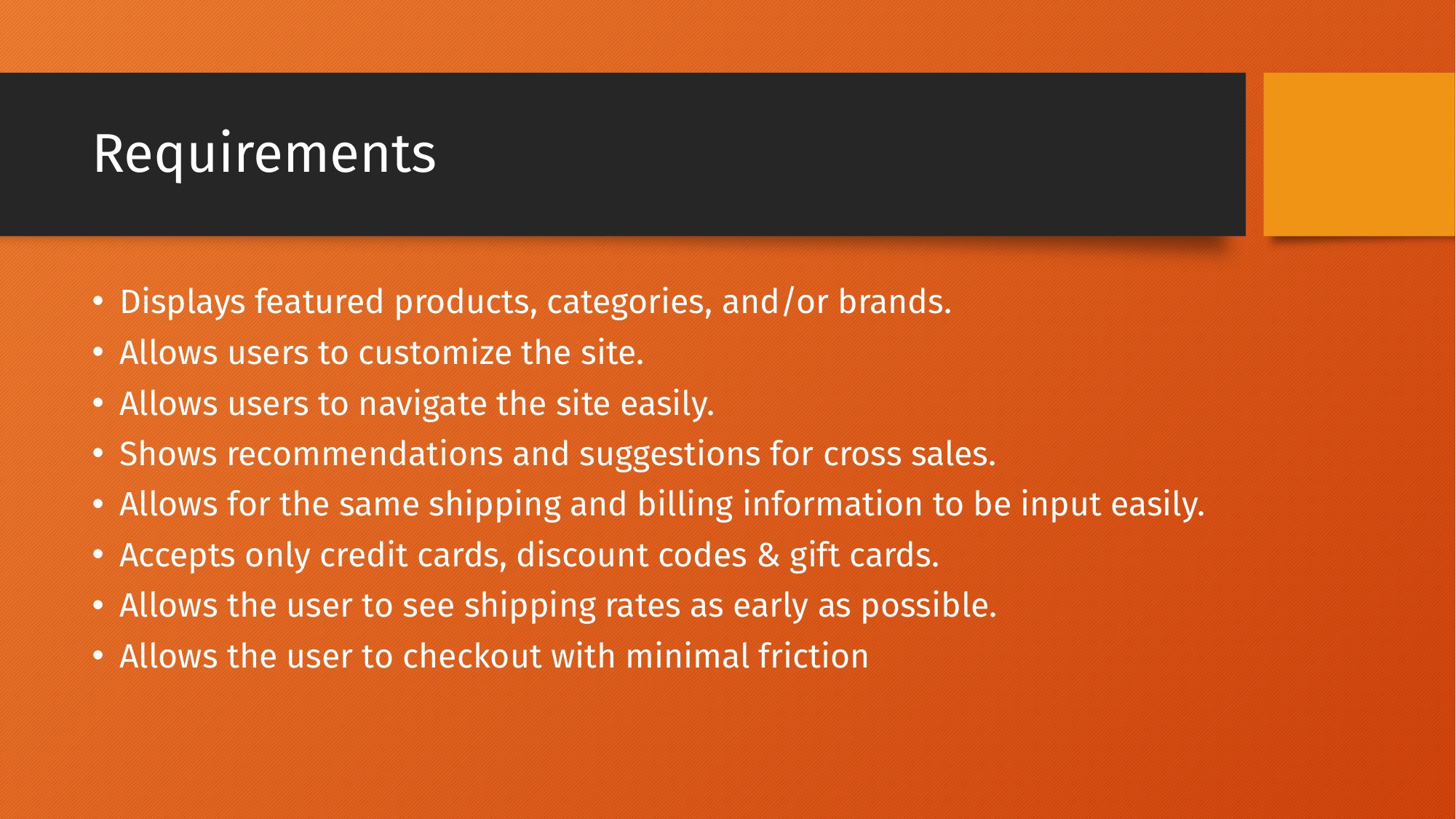

# Requirements
Displays featured products, categories, and/or brands.
Allows users to customize the site.
Allows users to navigate the site easily.
Shows recommendations and suggestions for cross sales.
Allows for the same shipping and billing information to be input easily.
Accepts only credit cards, discount codes & gift cards.
Allows the user to see shipping rates as early as possible.
Allows the user to checkout with minimal friction